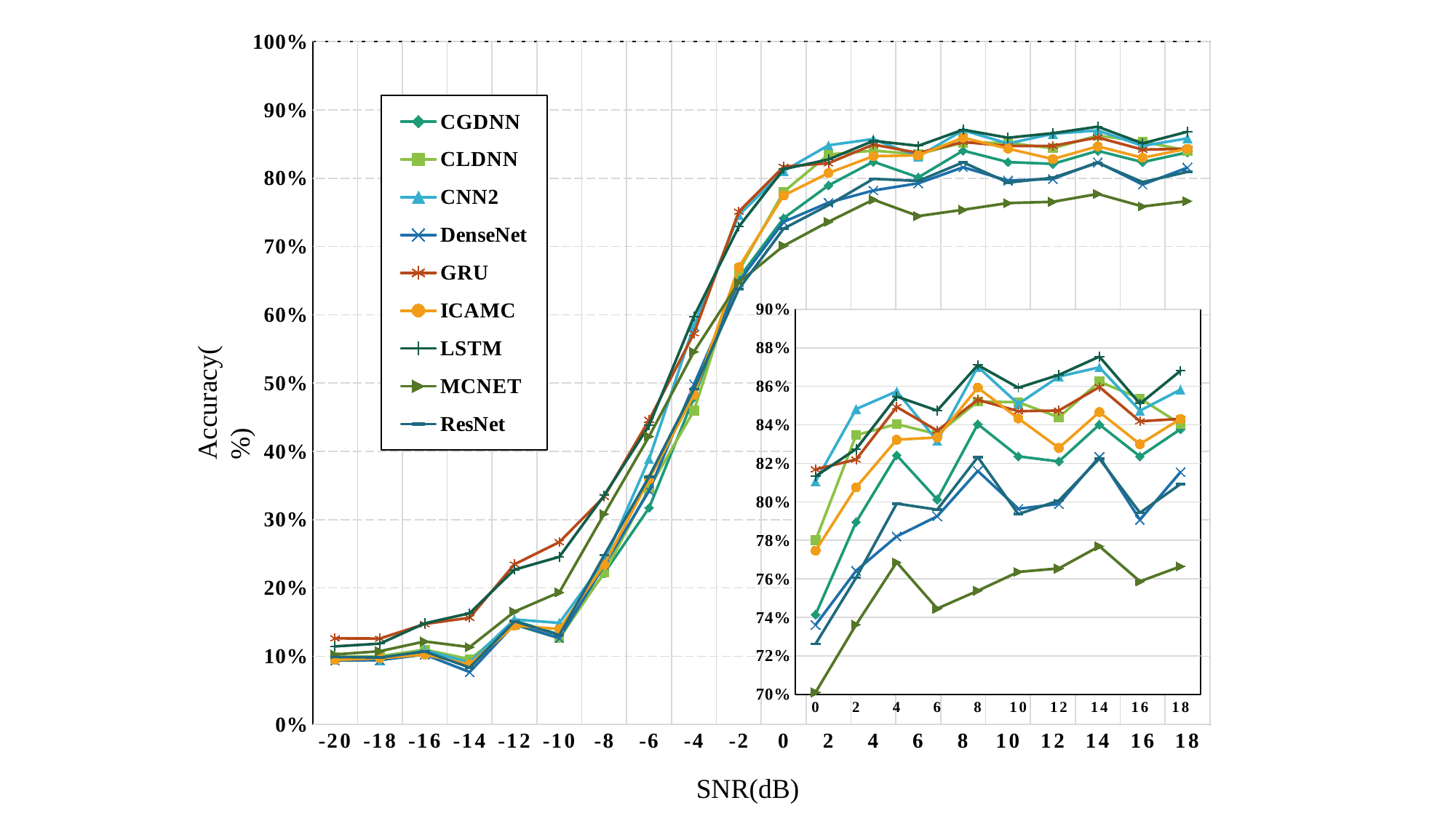

### Chart

| Category | CGDNN | CLDNN | CNN2 | DenseNet | GRU | ICAMC | LSTM | MCNET | ResNet |
|---|---|---|---|---|---|---|---|---|---|
| -20 | 0.098 | 0.09891 | 0.0971 | 0.09347 | 0.12613 | 0.09437 | 0.11434 | 0.10254 | 0.09891 |
| -18 | 0.09713 | 0.09991 | 0.09343 | 0.09436 | 0.12581 | 0.09713 | 0.11841 | 0.10731 | 0.09806 |
| -16 | 0.10695 | 0.10969 | 0.10878 | 0.10238 | 0.14717 | 0.10238 | 0.14808 | 0.12157 | 0.10695 |
| -14 | 0.0927 | 0.09551 | 0.09082 | 0.07678 | 0.15637 | 0.08801 | 0.16292 | 0.1133 | 0.08333 |
| -12 | 0.15202 | 0.14587 | 0.15378 | 0.14675 | 0.23462 | 0.14499 | 0.22671 | 0.1652 | 0.15114 |
| -10 | 0.13172 | 0.12634 | 0.14875 | 0.12634 | 0.26703 | 0.13978 | 0.24552 | 0.19355 | 0.13082 |
| -8 | 0.22146 | 0.22244 | 0.23902 | 0.23317 | 0.33366 | 0.23415 | 0.33561 | 0.30829 | 0.2478 |
| -6 | 0.31725 | 0.34584 | 0.38874 | 0.34227 | 0.44593 | 0.35925 | 0.43789 | 0.42181 | 0.36282 |
| -4 | 0.47893 | 0.45977 | 0.58429 | 0.49808 | 0.5728 | 0.48276 | 0.5977 | 0.54598 | 0.49138 |
| -2 | 0.65368 | 0.6643 | 0.74579 | 0.64836 | 0.75111 | 0.66962 | 0.72896 | 0.64748 | 0.63773 |
| 0 | 0.74147 | 0.78007 | 0.81059 | 0.73609 | 0.81688 | 0.77469 | 0.81329 | 0.70108 | 0.72621 |
| 2 | 0.78952 | 0.83469 | 0.84824 | 0.76423 | 0.82204 | 0.80759 | 0.82746 | 0.73622 | 0.76061 |
| 4 | 0.82422 | 0.84036 | 0.8574 | 0.78206 | 0.84933 | 0.83229 | 0.85471 | 0.76861 | 0.7991 |
| 6 | 0.80122 | 0.83522 | 0.83173 | 0.7925 | 0.83697 | 0.83348 | 0.84743 | 0.74455 | 0.79599 |
| 8 | 0.8404 | 0.85212 | 0.87015 | 0.81605 | 0.85302 | 0.85933 | 0.87106 | 0.75383 | 0.82326 |
| 10 | 0.82364 | 0.85178 | 0.85084 | 0.79644 | 0.84709 | 0.84334 | 0.85929 | 0.7636 | 0.79362 |
| 12 | 0.82099 | 0.84392 | 0.86508 | 0.79894 | 0.84744 | 0.82804 | 0.86596 | 0.76543 | 0.80071 |
| 14 | 0.84015 | 0.86245 | 0.86989 | 0.82342 | 0.85967 | 0.84665 | 0.87546 | 0.77695 | 0.82249 |
| 16 | 0.82358 | 0.85375 | 0.84735 | 0.79068 | 0.84186 | 0.82998 | 0.85101 | 0.75868 | 0.79433 |
| 18 | 0.83779 | 0.84046 | 0.85829 | 0.81551 | 0.84314 | 0.84314 | 0.86809 | 0.76649 | 0.80927 |

### Chart

| Category | CGDNN | CLDNN | CNN2 | DenseNet | GRU | ICAMC | LSTM | MCNET | ResNet |
|---|---|---|---|---|---|---|---|---|---|
| 0 | 0.74147 | 0.78007 | 0.81059 | 0.73609 | 0.81688 | 0.77469 | 0.81329 | 0.70108 | 0.72621 |
| 2 | 0.78952 | 0.83469 | 0.84824 | 0.76423 | 0.82204 | 0.80759 | 0.82746 | 0.73622 | 0.76061 |
| 4 | 0.82422 | 0.84036 | 0.8574 | 0.78206 | 0.84933 | 0.83229 | 0.85471 | 0.76861 | 0.7991 |
| 6 | 0.80122 | 0.83522 | 0.83173 | 0.7925 | 0.83697 | 0.83348 | 0.84743 | 0.74455 | 0.79599 |
| 8 | 0.8404 | 0.85212 | 0.87015 | 0.81605 | 0.85302 | 0.85933 | 0.87106 | 0.75383 | 0.82326 |
| 10 | 0.82364 | 0.85178 | 0.85084 | 0.79644 | 0.84709 | 0.84334 | 0.85929 | 0.7636 | 0.79362 |
| 12 | 0.82099 | 0.84392 | 0.86508 | 0.79894 | 0.84744 | 0.82804 | 0.86596 | 0.76543 | 0.80071 |
| 14 | 0.84015 | 0.86245 | 0.86989 | 0.82342 | 0.85967 | 0.84665 | 0.87546 | 0.77695 | 0.82249 |
| 16 | 0.82358 | 0.85375 | 0.84735 | 0.79068 | 0.84186 | 0.82998 | 0.85101 | 0.75868 | 0.79433 |
| 18 | 0.83779 | 0.84046 | 0.85829 | 0.81551 | 0.84314 | 0.84314 | 0.86809 | 0.76649 | 0.80927 |
Accuracy(%)
SNR(dB)